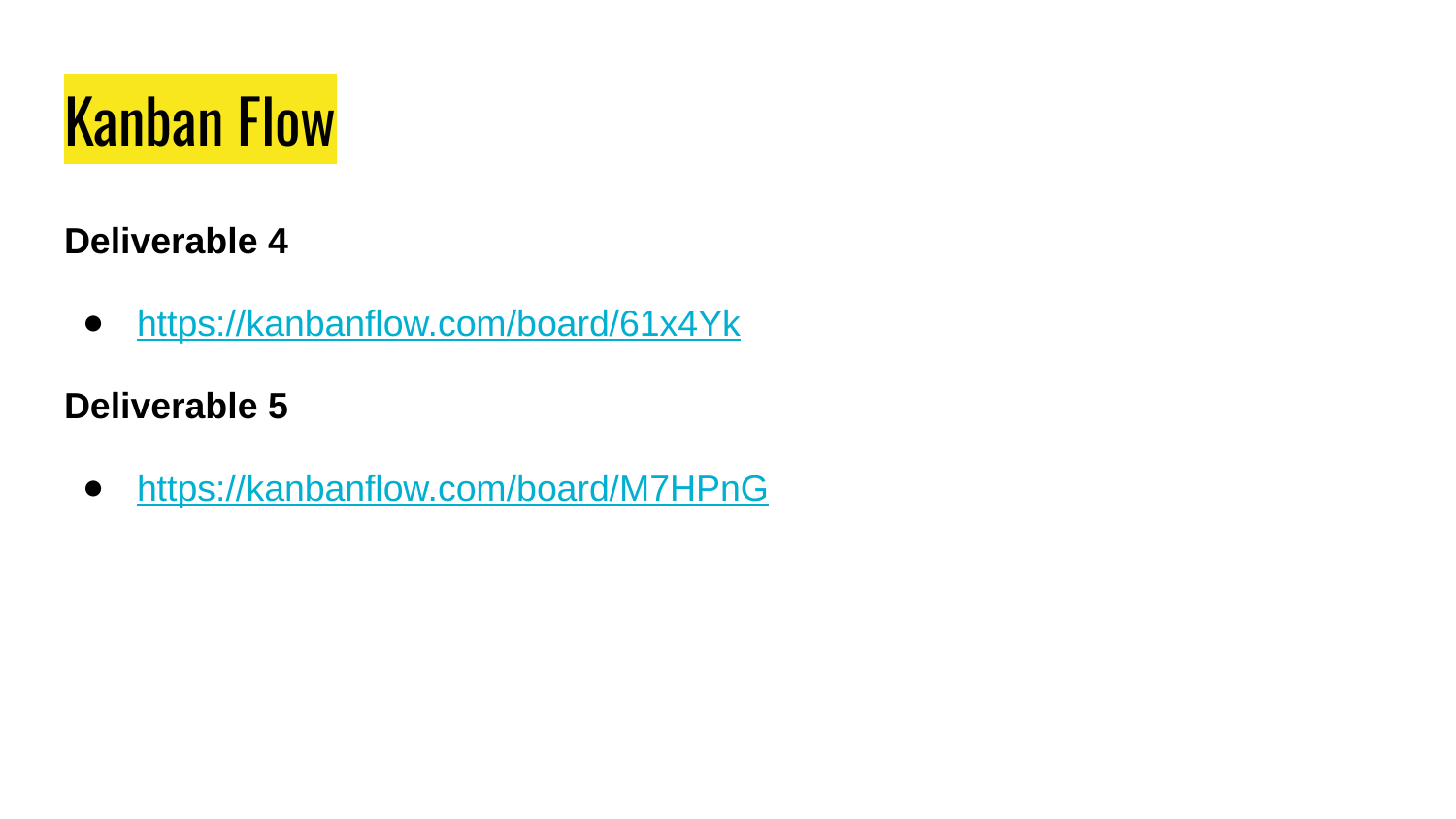

# Kanban Flow
Deliverable 4
https://kanbanflow.com/board/61x4Yk
Deliverable 5
https://kanbanflow.com/board/M7HPnG